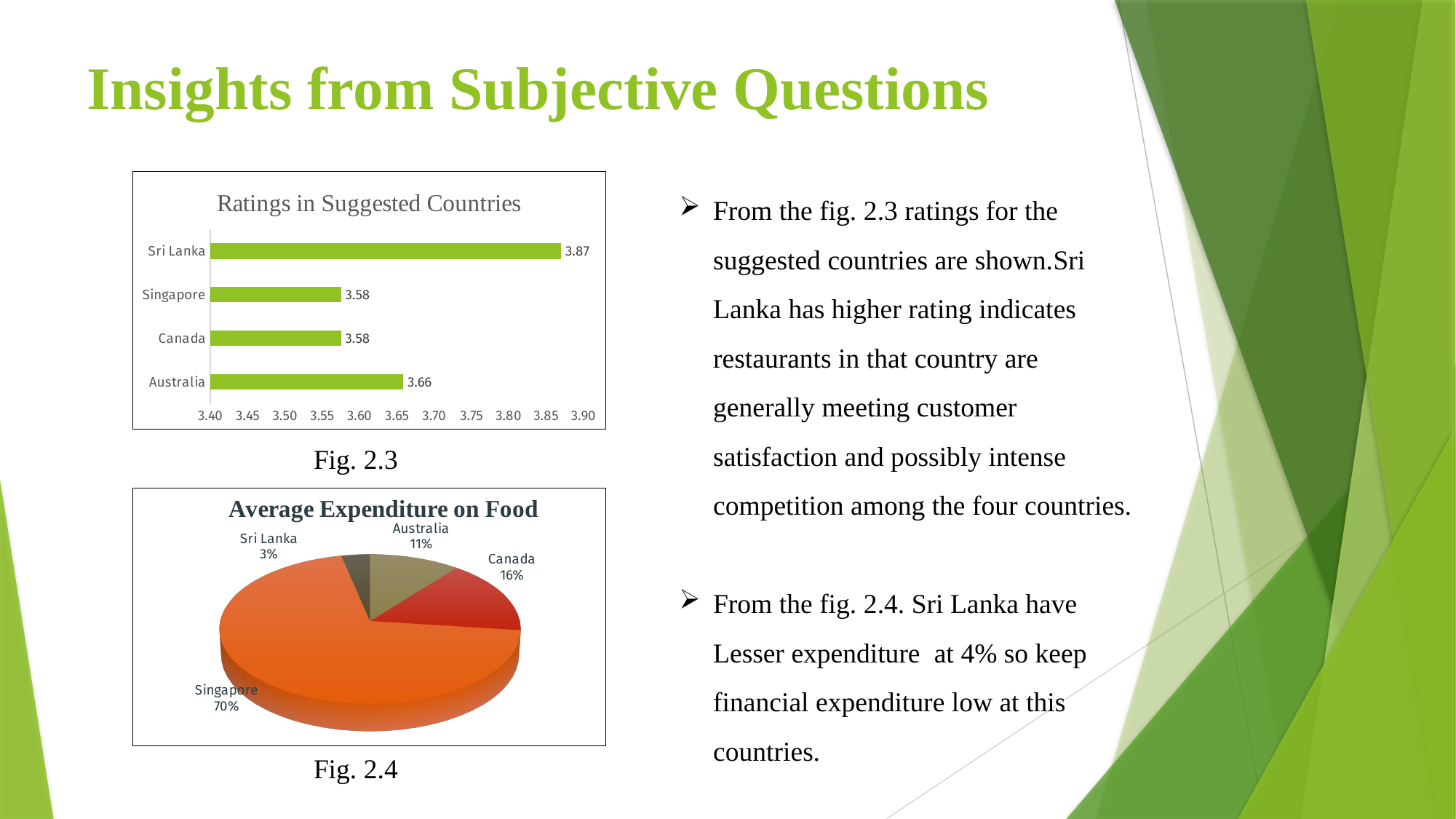

# Insights from Subjective Questions

### Chart: Ratings in Suggested Countries

| Category | Total |
|---|---|
| Australia | 3.6583333333333337 |
| Canada | 3.575 |
| Singapore | 3.575 |
| Sri Lanka | 3.87 |
From the fig. 2.3 ratings for the suggested countries are shown.Sri Lanka has higher rating indicates restaurants in that country are generally meeting customer satisfaction and possibly intense competition among the four countries.

From the fig. 2.4. Sri Lanka have Lesser expenditure  at 4% so keep financial expenditure low at this countries.
Fig. 2.3

[unsupported chart]

Fig. 2.4